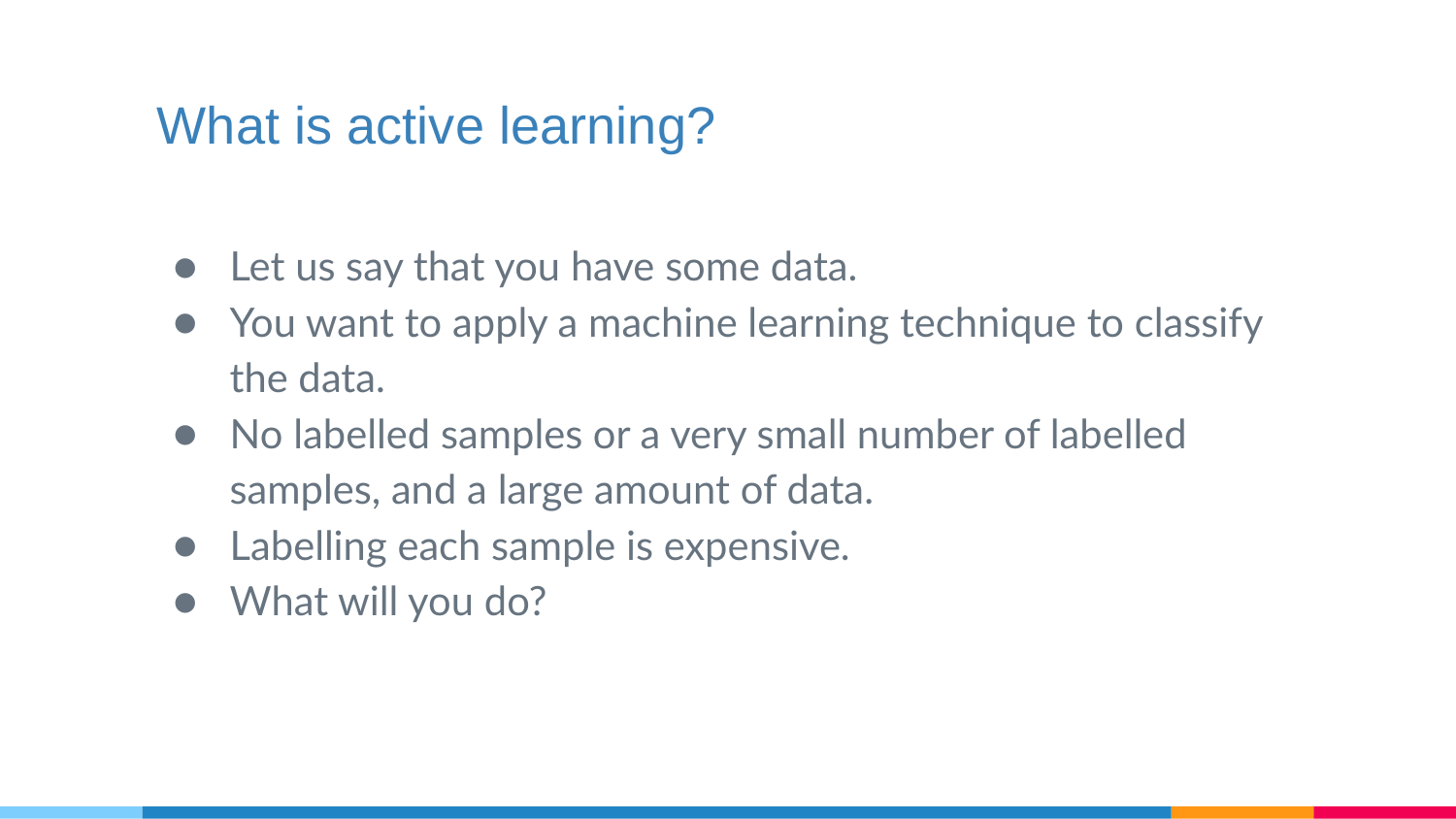

# What is active learning?
Let us say that you have some data.
You want to apply a machine learning technique to classify the data.
No labelled samples or a very small number of labelled samples, and a large amount of data.
Labelling each sample is expensive.
What will you do?